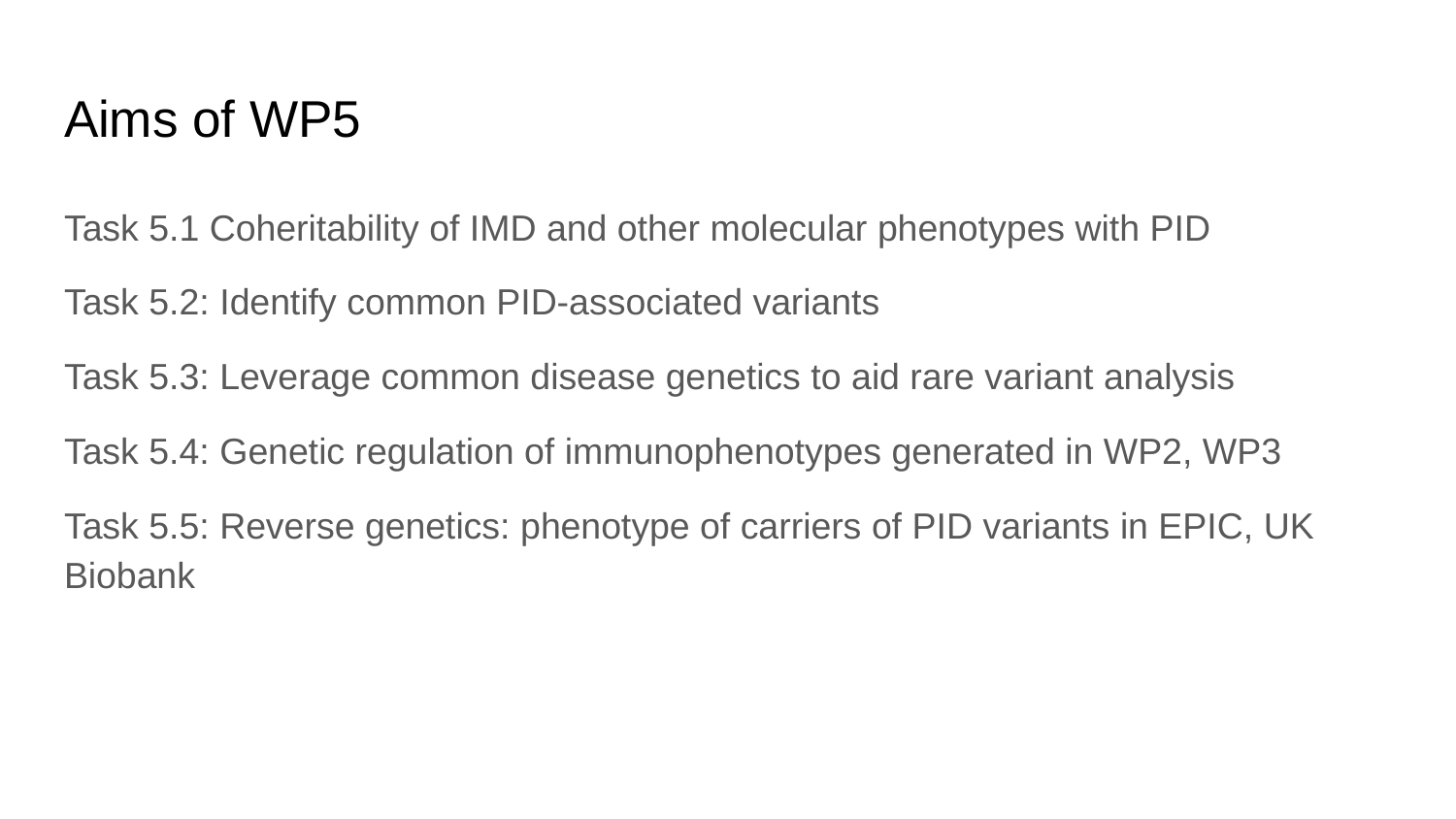

# Aims of WP5
Task 5.1 Coheritability of IMD and other molecular phenotypes with PID
Task 5.2: Identify common PID-associated variants
Task 5.3: Leverage common disease genetics to aid rare variant analysis
Task 5.4: Genetic regulation of immunophenotypes generated in WP2, WP3
Task 5.5: Reverse genetics: phenotype of carriers of PID variants in EPIC, UK Biobank